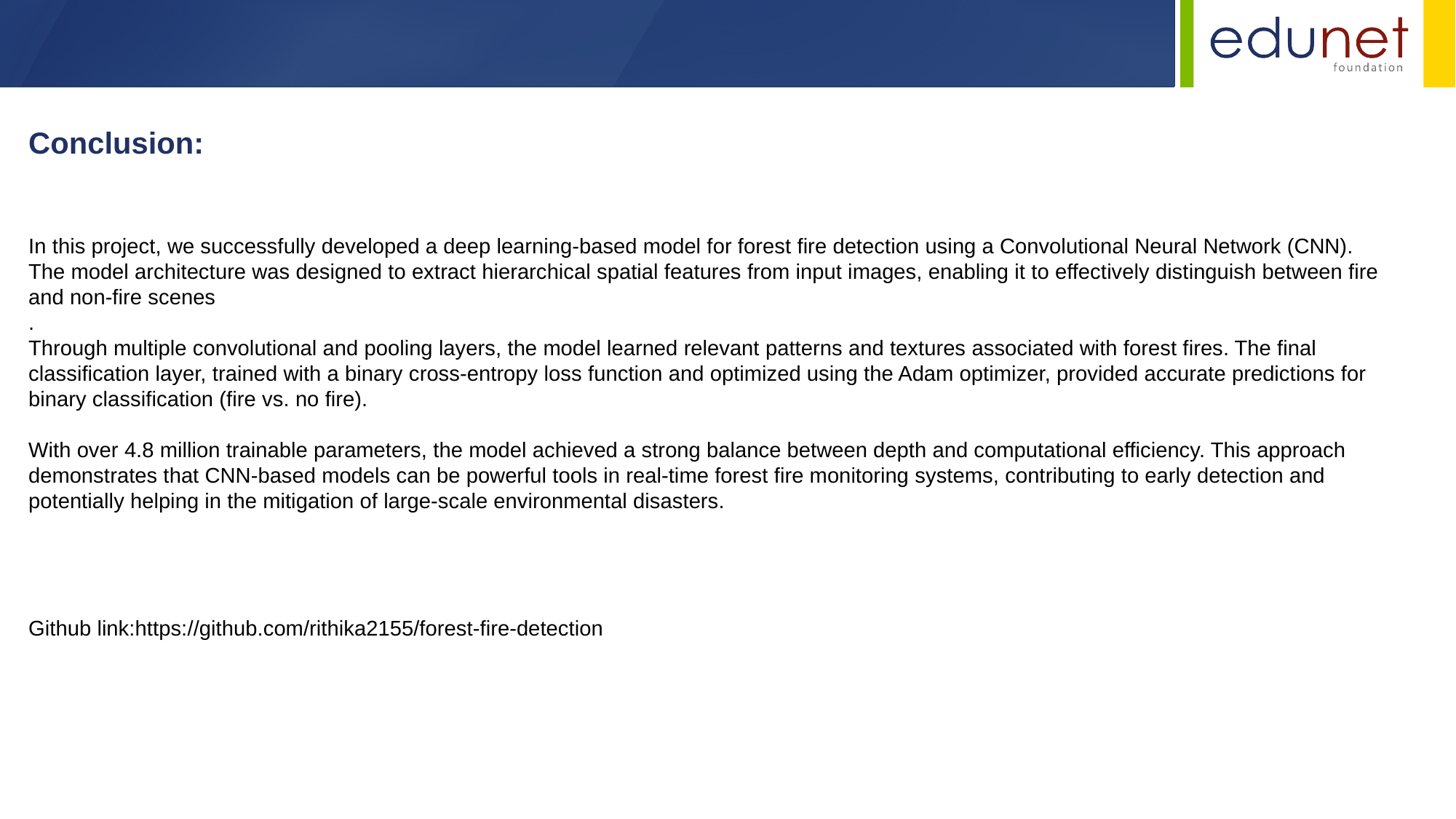

Conclusion:

In this project, we successfully developed a deep learning-based model for forest fire detection using a Convolutional Neural Network (CNN). The model architecture was designed to extract hierarchical spatial features from input images, enabling it to effectively distinguish between fire and non-fire scenes
.
Through multiple convolutional and pooling layers, the model learned relevant patterns and textures associated with forest fires. The final classification layer, trained with a binary cross-entropy loss function and optimized using the Adam optimizer, provided accurate predictions for binary classification (fire vs. no fire).

With over 4.8 million trainable parameters, the model achieved a strong balance between depth and computational efficiency. This approach demonstrates that CNN-based models can be powerful tools in real-time forest fire monitoring systems, contributing to early detection and potentially helping in the mitigation of large-scale environmental disasters.

Github link:https://github.com/rithika2155/forest-fire-detection